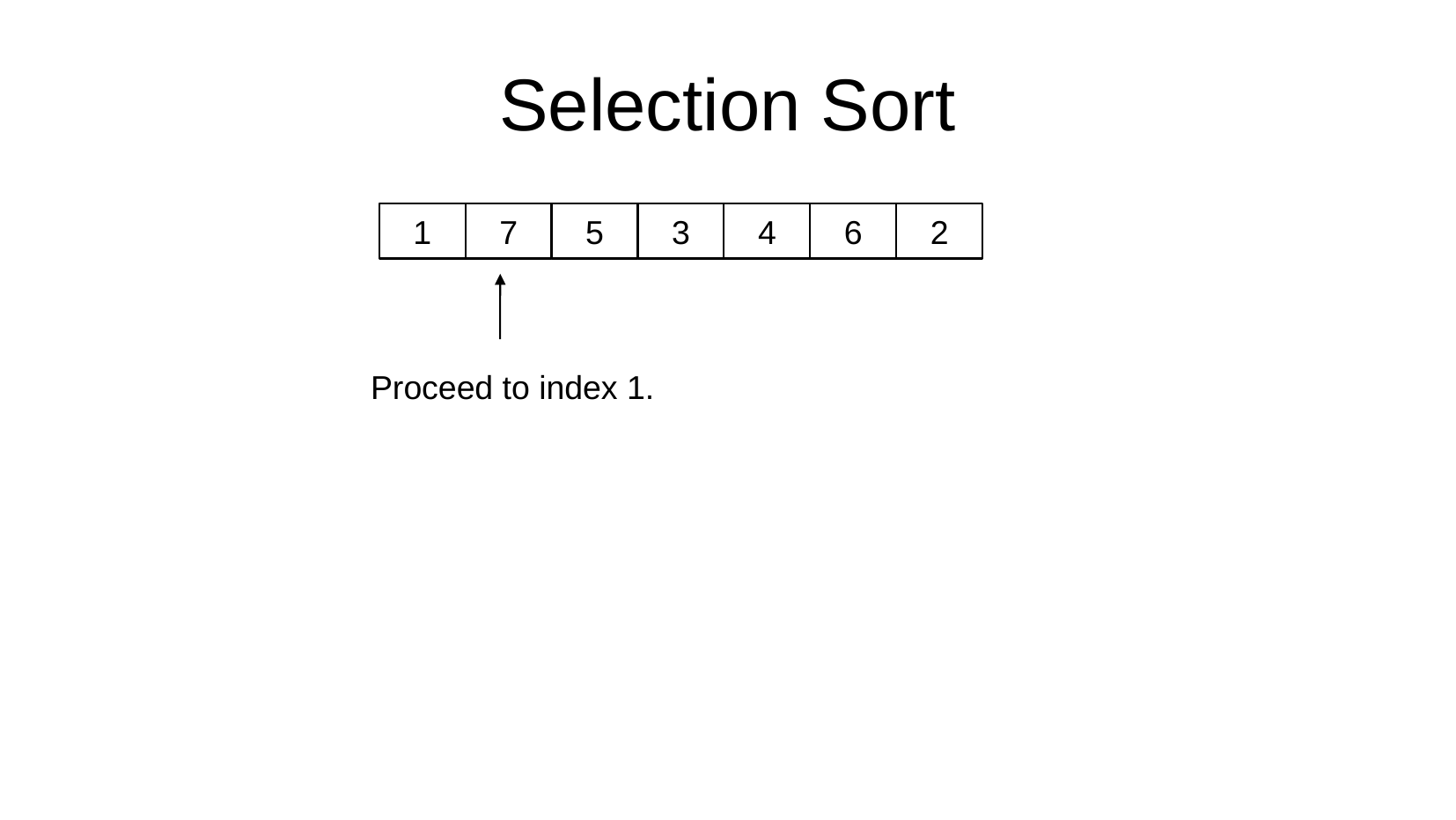

Selection Sort
1
7
5
3
4
6
2

Proceed to index 1.